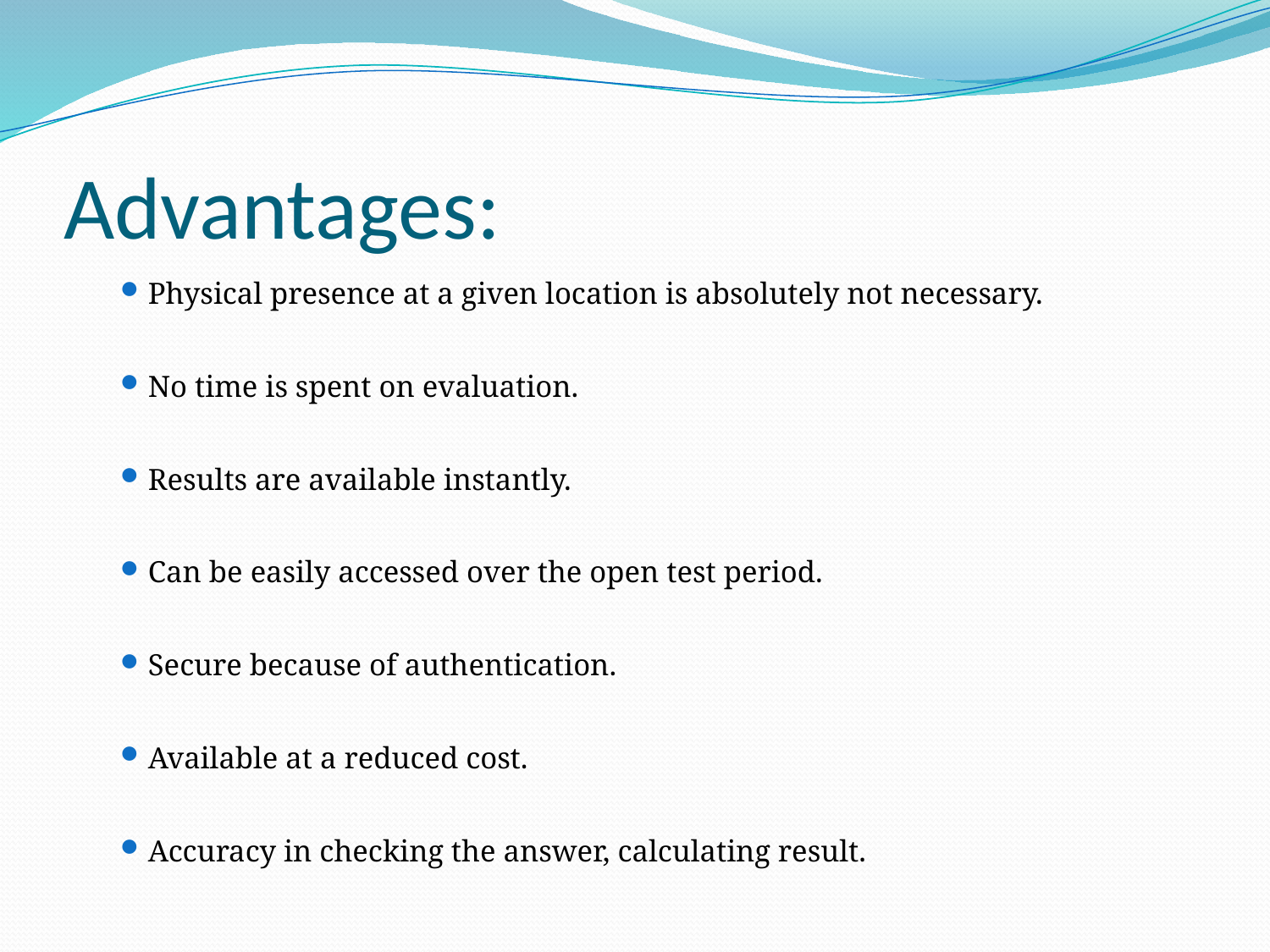

# Advantages:
Physical presence at a given location is absolutely not necessary.

No time is spent on evaluation.

Results are available instantly.

Can be easily accessed over the open test period.

Secure because of authentication.

Available at a reduced cost.

Accuracy in checking the answer, calculating result.